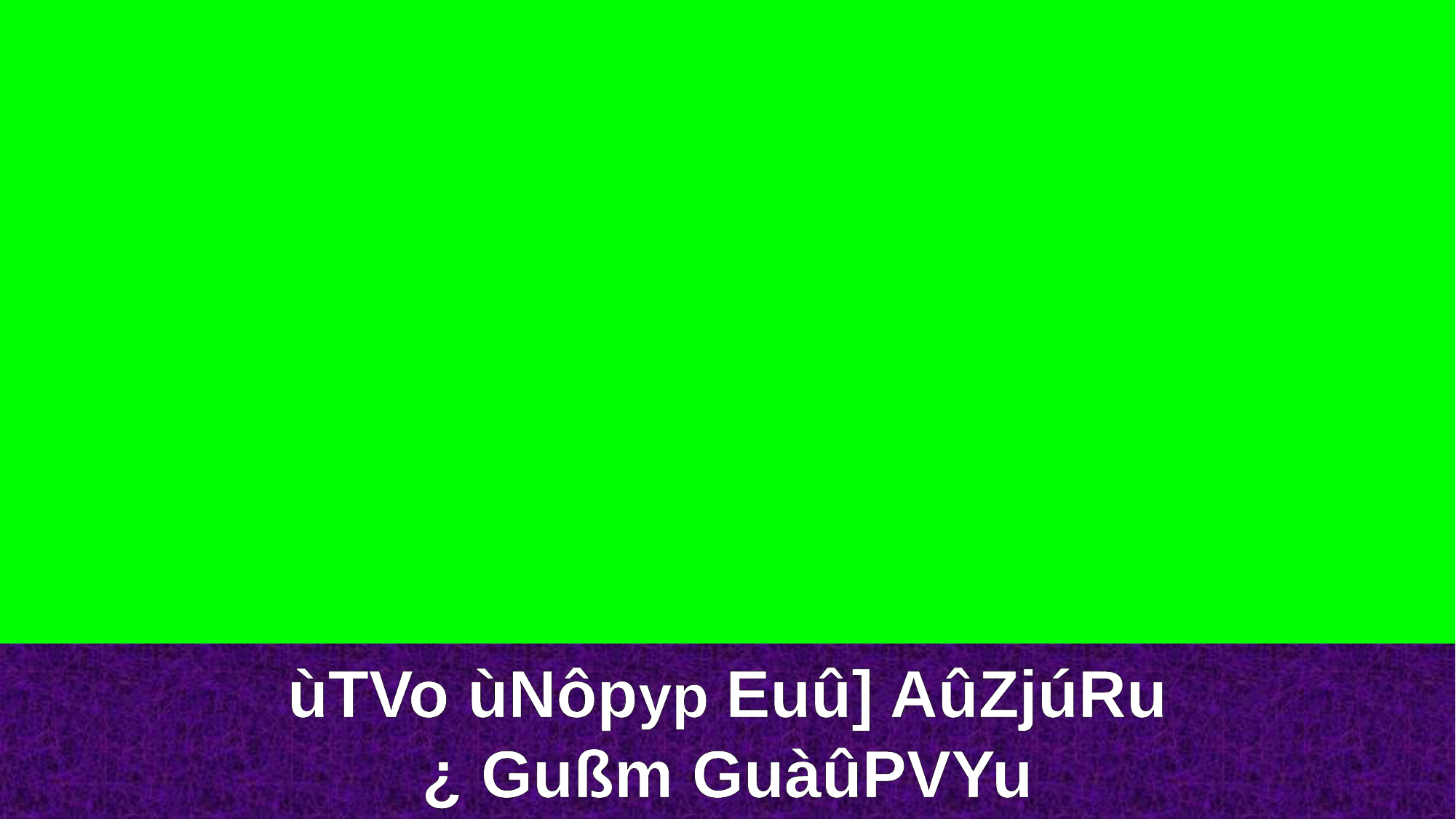

ùTVo ùNôpyp Euû] AûZjúRu
¿ Gußm GuàûPVYu